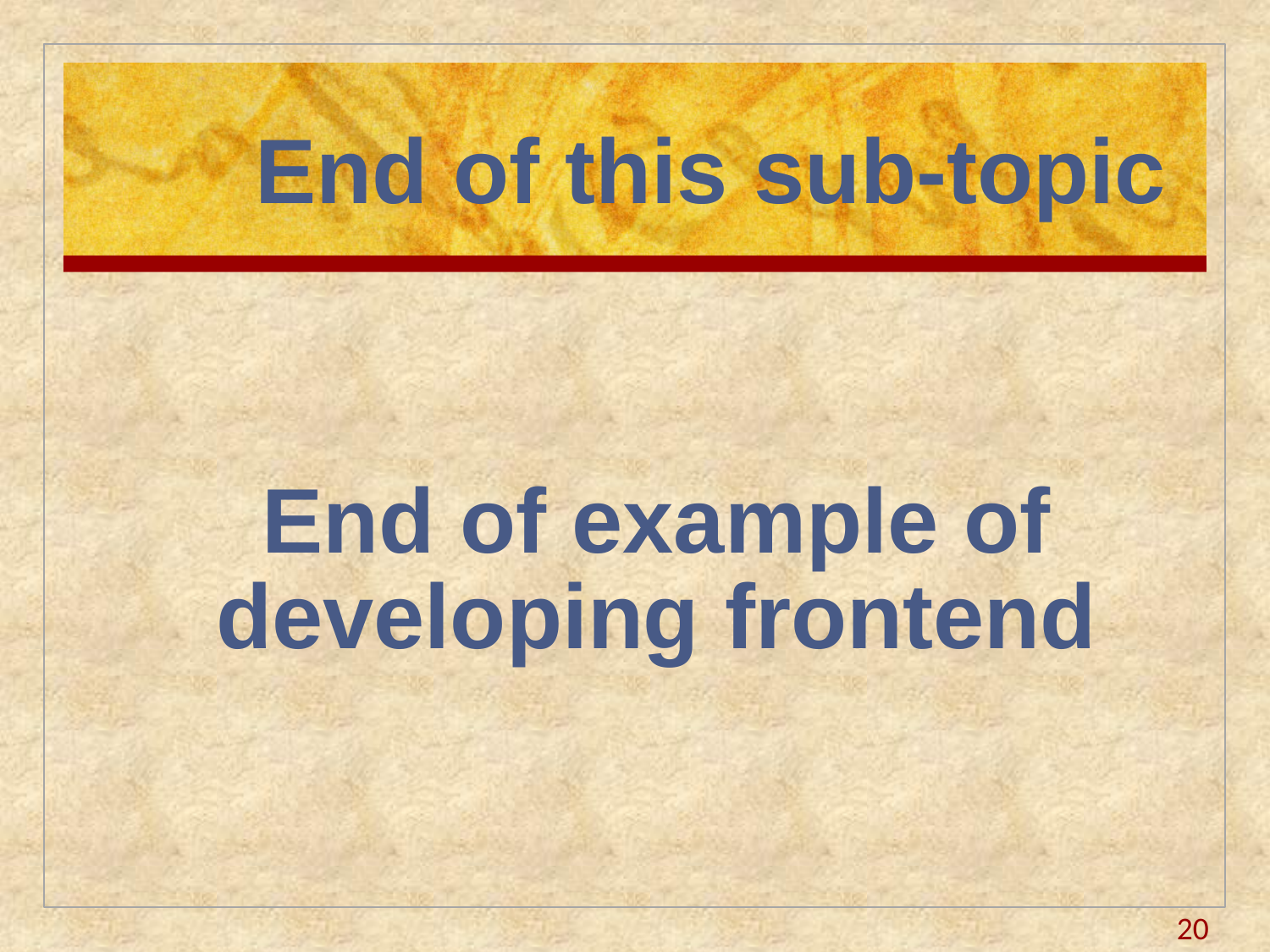

# End of this sub-topic
End of example of developing frontend
20